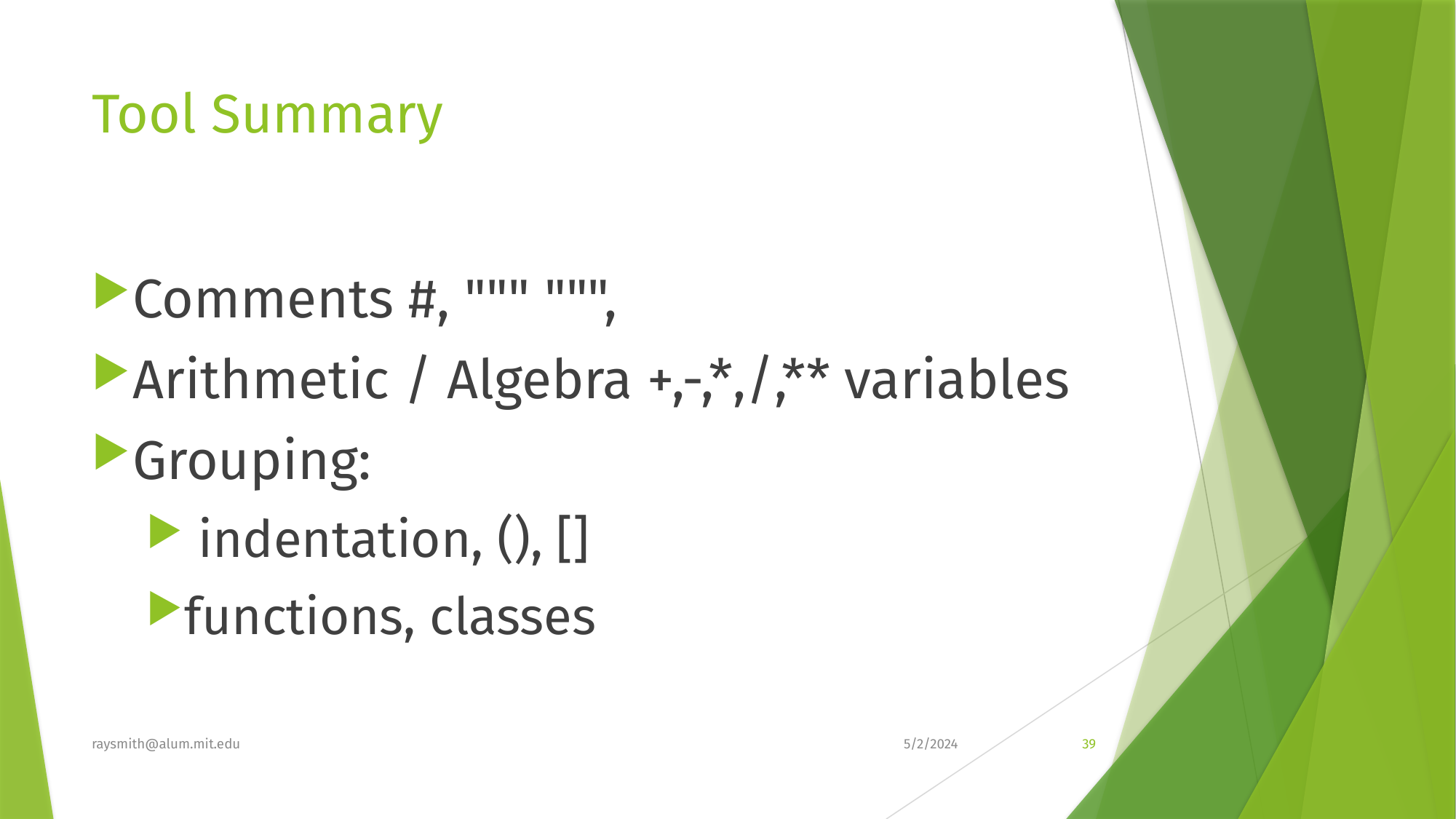

# Tool Summary
Comments #, """ """,
Arithmetic / Algebra +,-,*,/,** variables
Grouping:
 indentation, (), []
functions, classes

raysmith@alum.mit.edu
5/2/2024
39